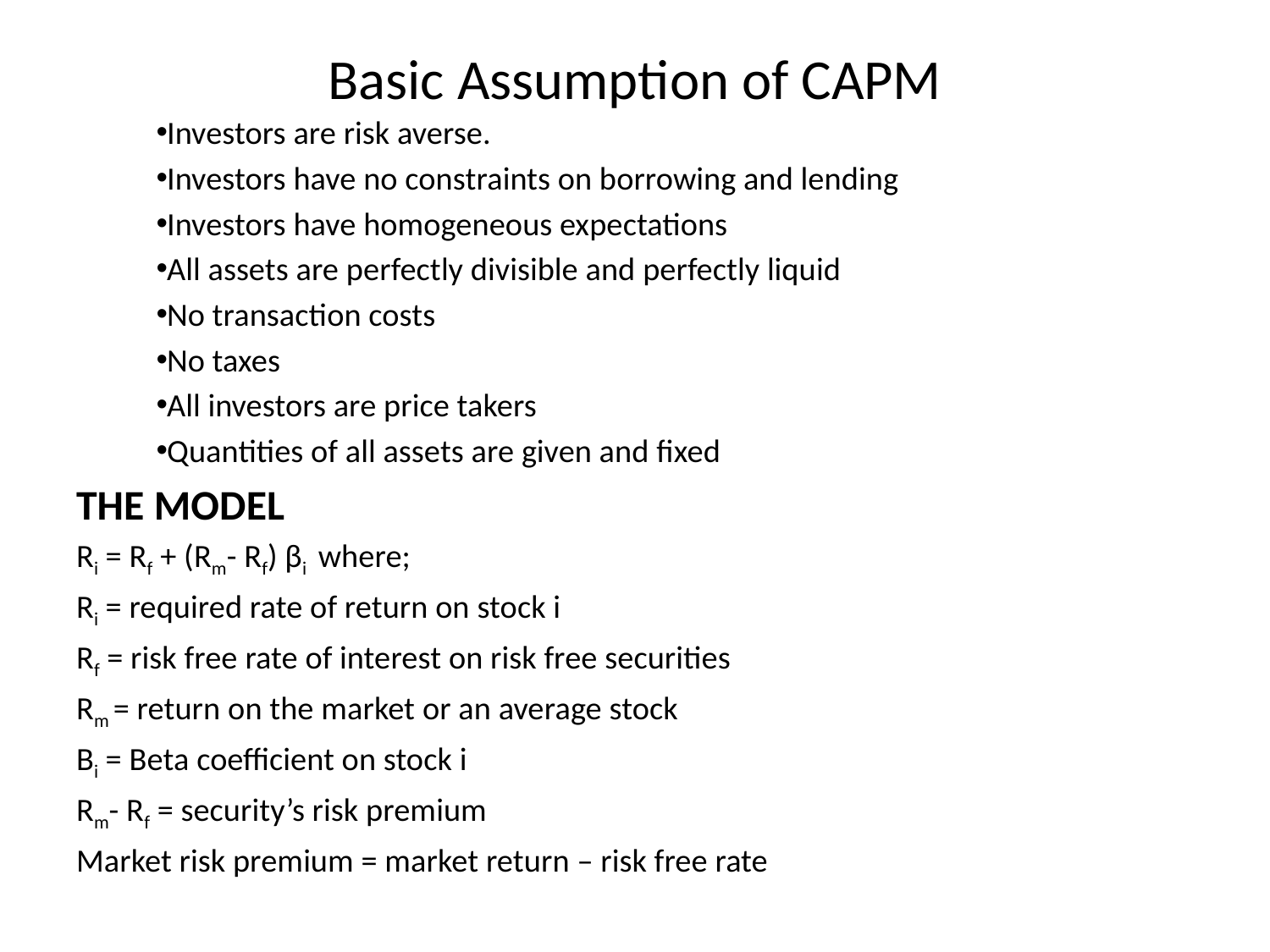

# Basic Assumption of CAPM
Investors are risk averse.
Investors have no constraints on borrowing and lending
Investors have homogeneous expectations
All assets are perfectly divisible and perfectly liquid
No transaction costs
No taxes
All investors are price takers
Quantities of all assets are given and fixed
THE MODEL
Ri = Rf + (Rm- Rf) βi  where;
Ri = required rate of return on stock i
Rf = risk free rate of interest on risk free securities
Rm = return on the market or an average stock
Βi = Beta coefficient on stock i
Rm- Rf = security’s risk premium
Market risk premium = market return – risk free rate